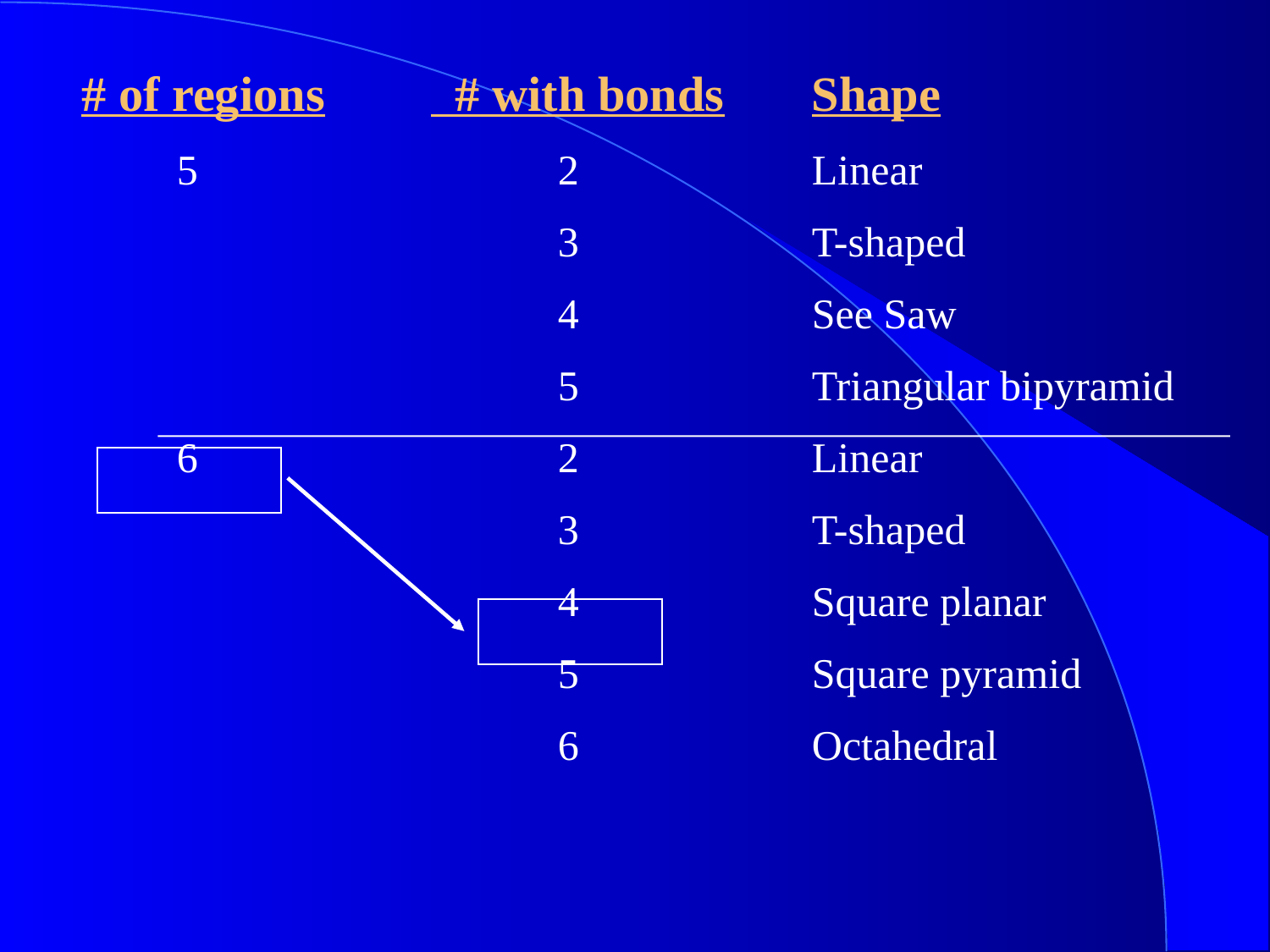

# of regions	  # with bonds	Shape
	5			2		Linear
				3		T-shaped
				4		See Saw
				5		Triangular bipyramid
	6			2		Linear
				3		T-shaped
				4		Square planar
				5		Square pyramid
				6		Octahedral